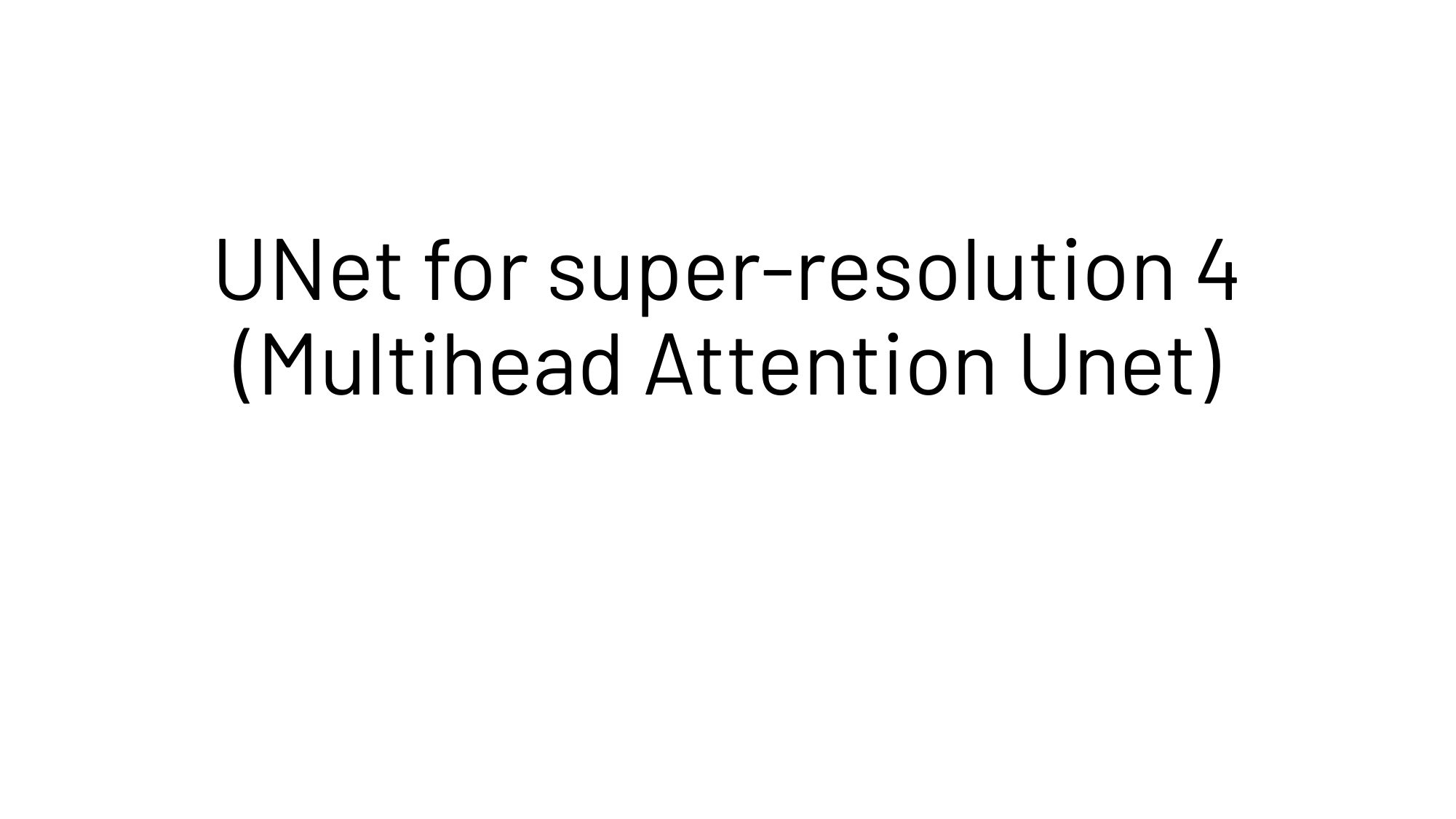

# UNet for super-resolution 4 (Multihead Attention Unet)